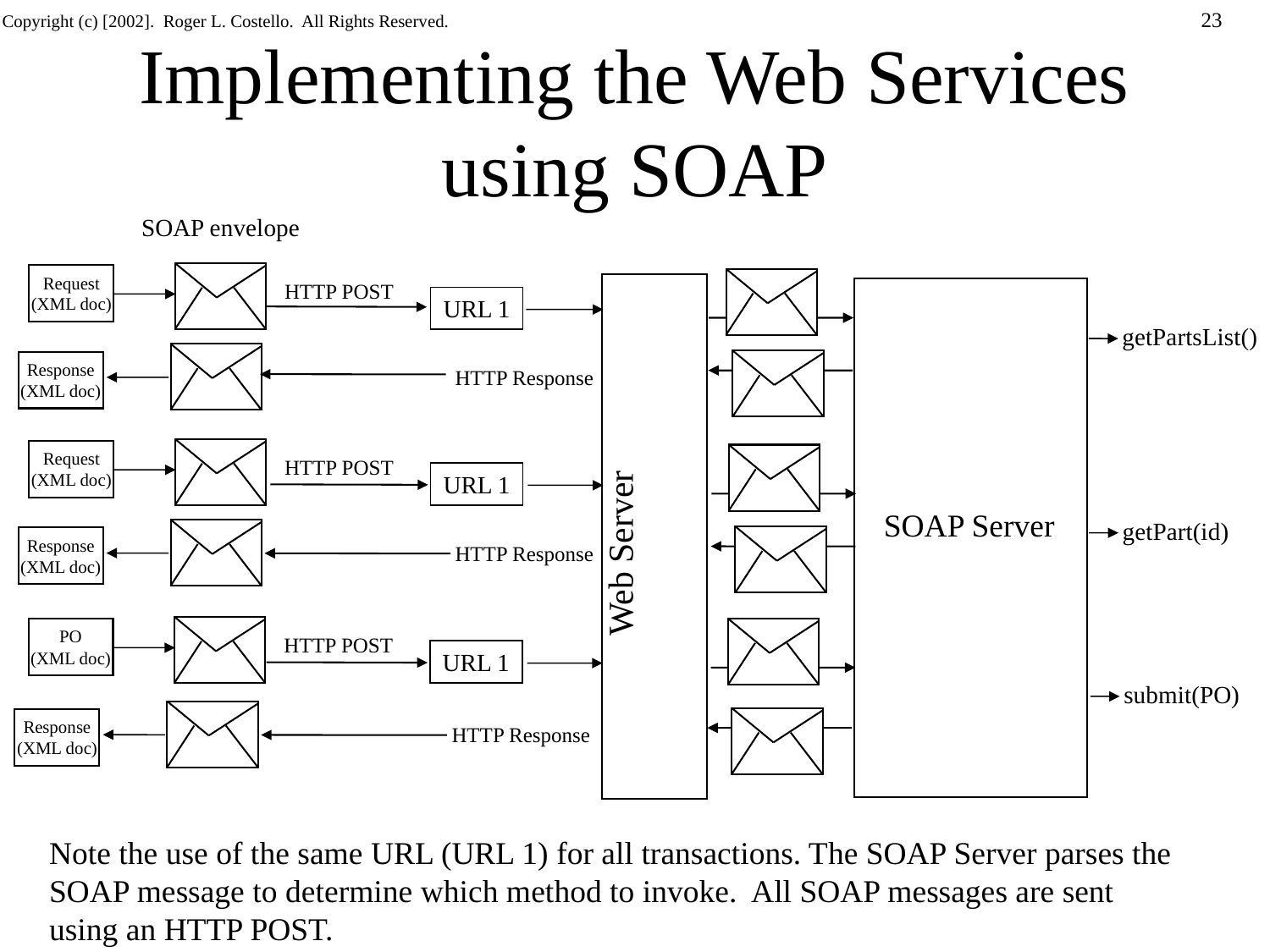

Implementing the Web Services using SOAP
SOAP envelope

Request
(XML doc)

HTTP POST

        Web Server

URL 1

getPartsList()

Response
(XML doc)
HTTP Response

Request
(XML doc)

HTTP POST
URL 1

SOAP Server
getPart(id)

Response
(XML doc)

HTTP Response

PO
(XML doc)
HTTP POST
URL 1

submit(PO)

Response
(XML doc)
HTTP Response

Note the use of the same URL (URL 1) for all transactions. The SOAP Server parses the
SOAP message to determine which method to invoke.  All SOAP messages are sent
using an HTTP POST.